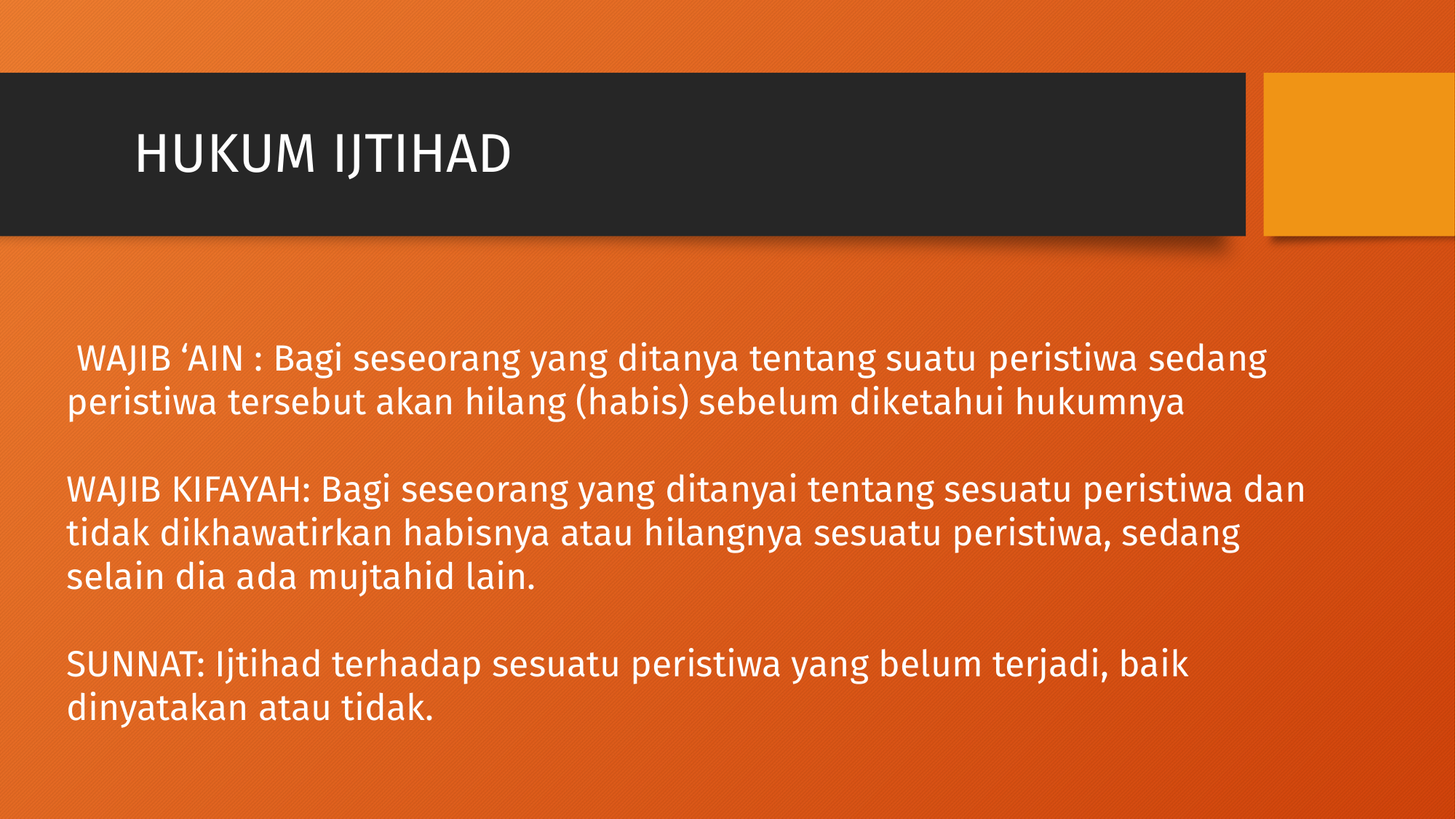

# HUKUM IJTIHAD
 WAJIB ‘AIN : Bagi seseorang yang ditanya tentang suatu peristiwa sedang peristiwa tersebut akan hilang (habis) sebelum diketahui hukumnya

WAJIB KIFAYAH: Bagi seseorang yang ditanyai tentang sesuatu peristiwa dan tidak dikhawatirkan habisnya atau hilangnya sesuatu peristiwa, sedang selain dia ada mujtahid lain.

SUNNAT: Ijtihad terhadap sesuatu peristiwa yang belum terjadi, baik dinyatakan atau tidak.